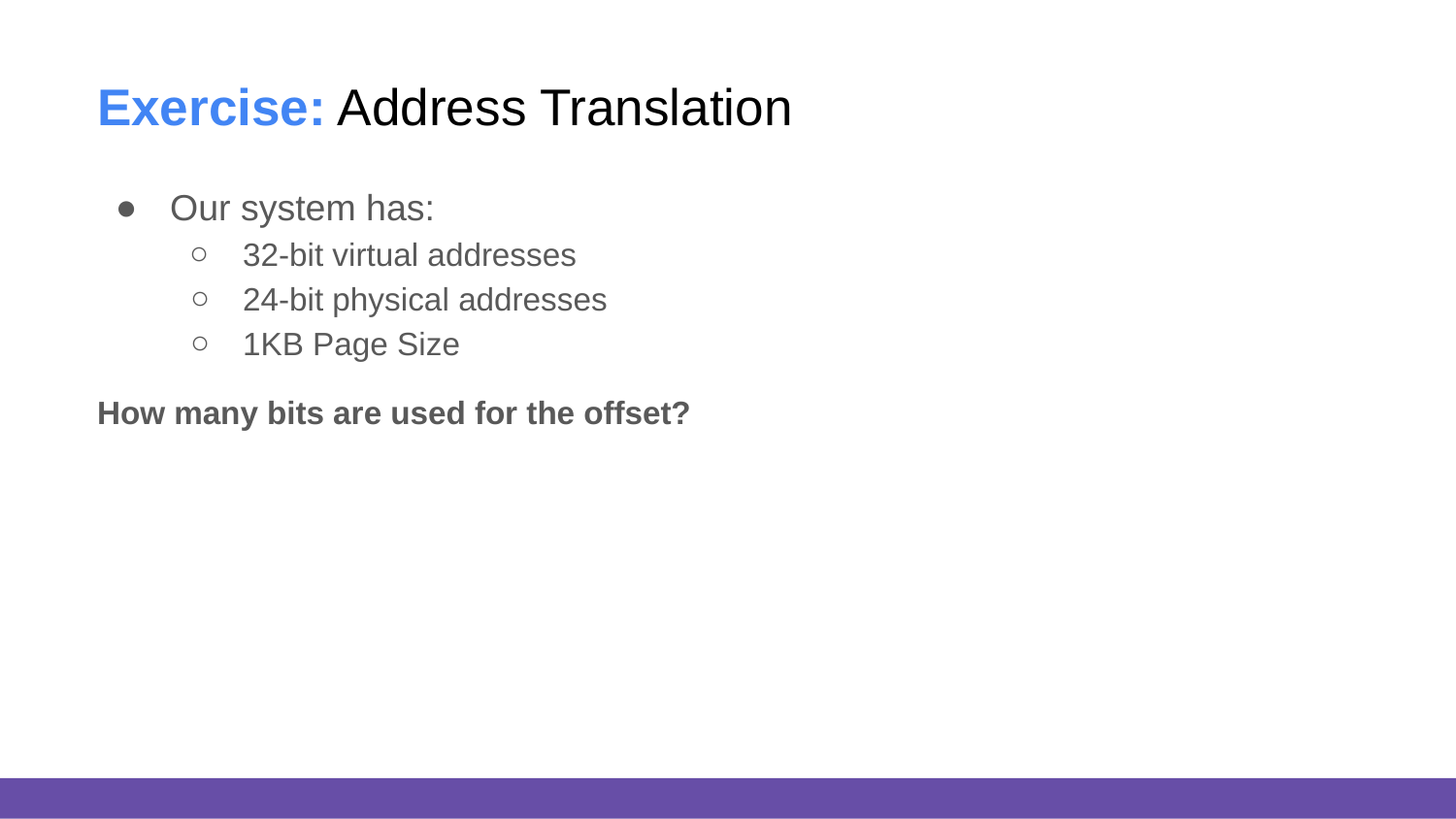

# Exercise: Address Translation
Our system has:
32-bit virtual addresses
24-bit physical addresses
1KB Page Size
How many bits are used for the offset?